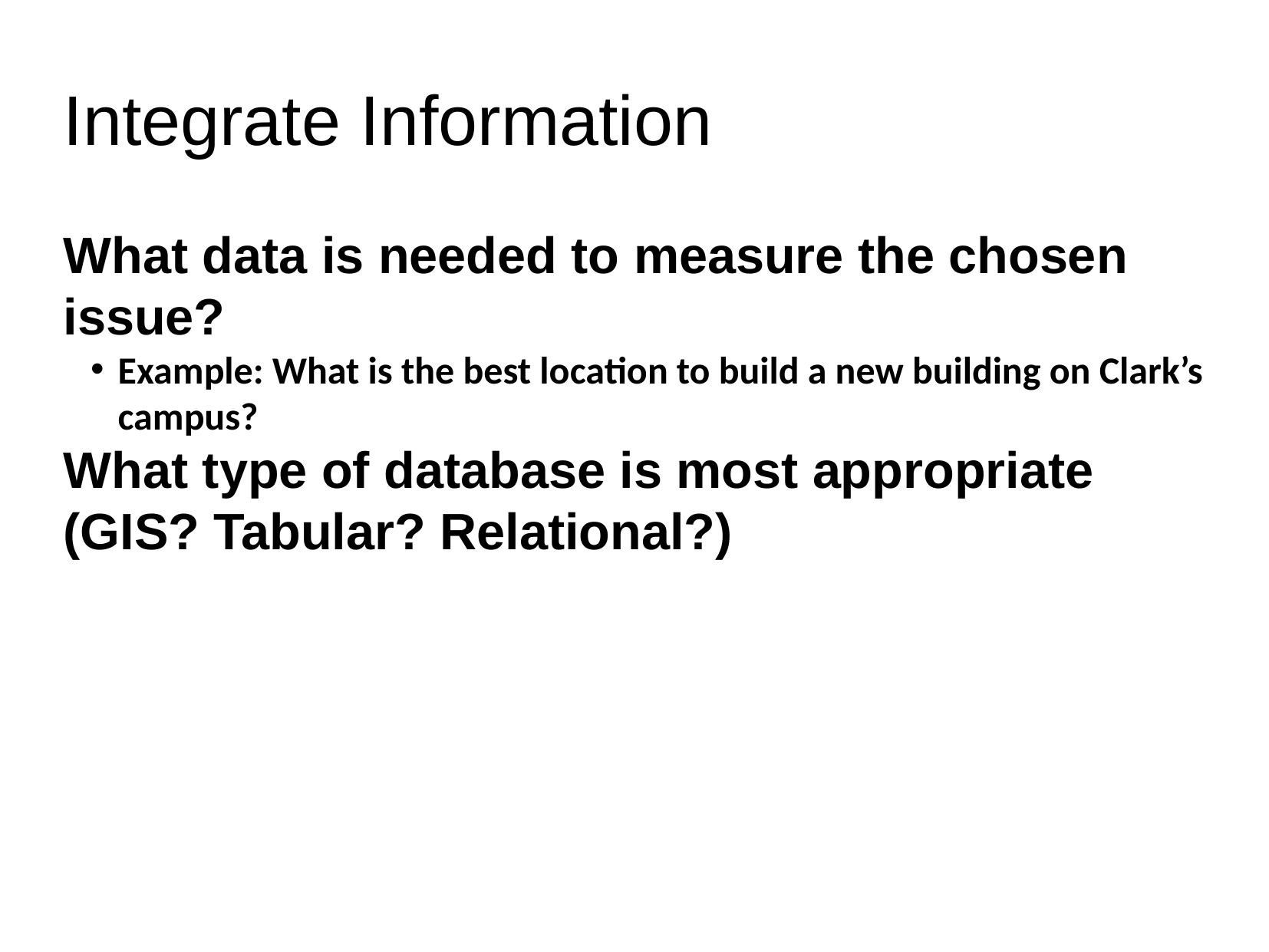

Integrate Information
What data is needed to measure the chosen issue?
Example: What is the best location to build a new building on Clark’s campus?
What type of database is most appropriate (GIS? Tabular? Relational?)